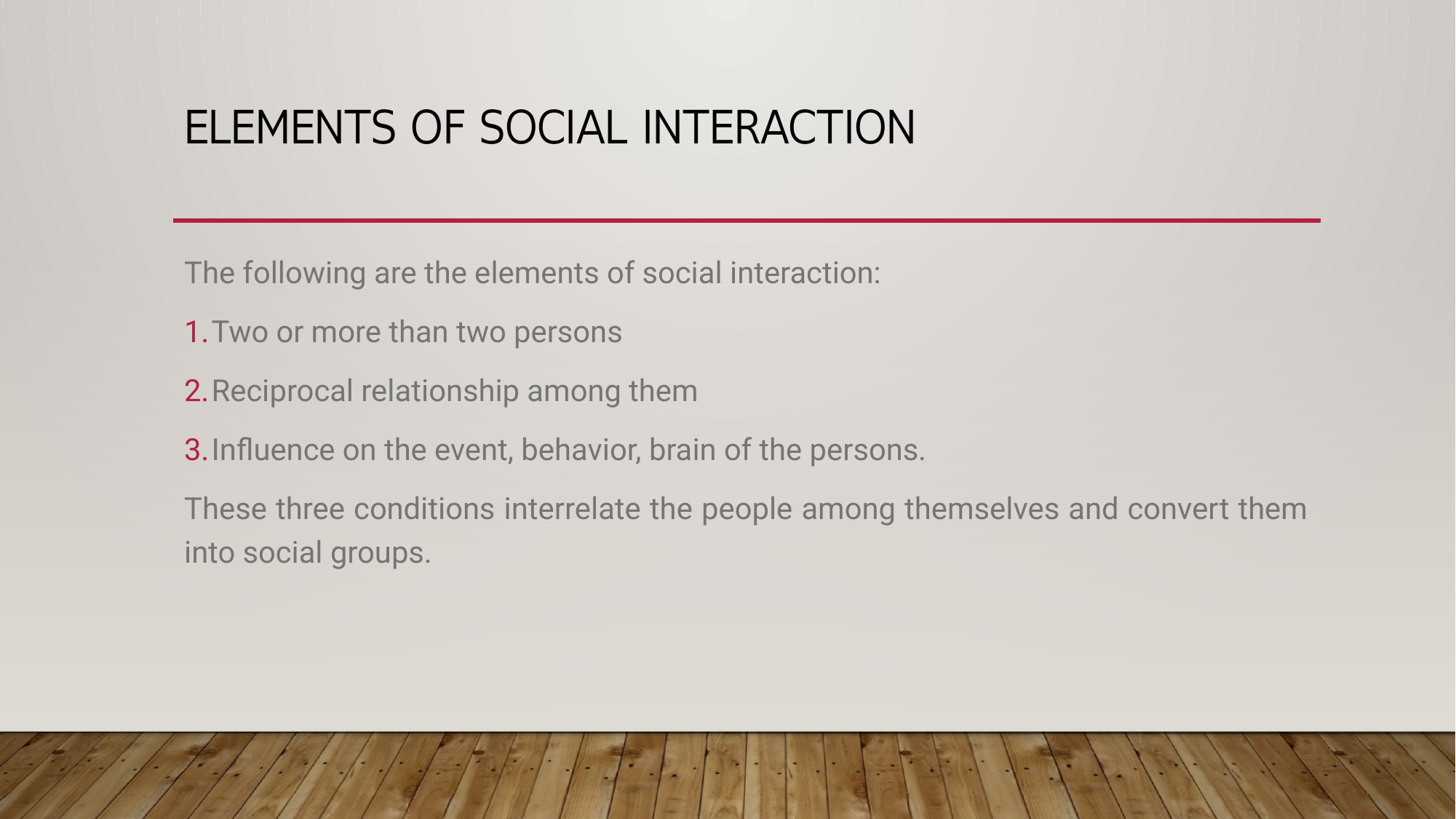

# Elements of social interaction
The following are the elements of social interaction:
Two or more than two persons
Reciprocal relationship among them
Influence on the event, behavior, brain of the persons.
These three conditions interrelate the people among themselves and convert them into social groups.